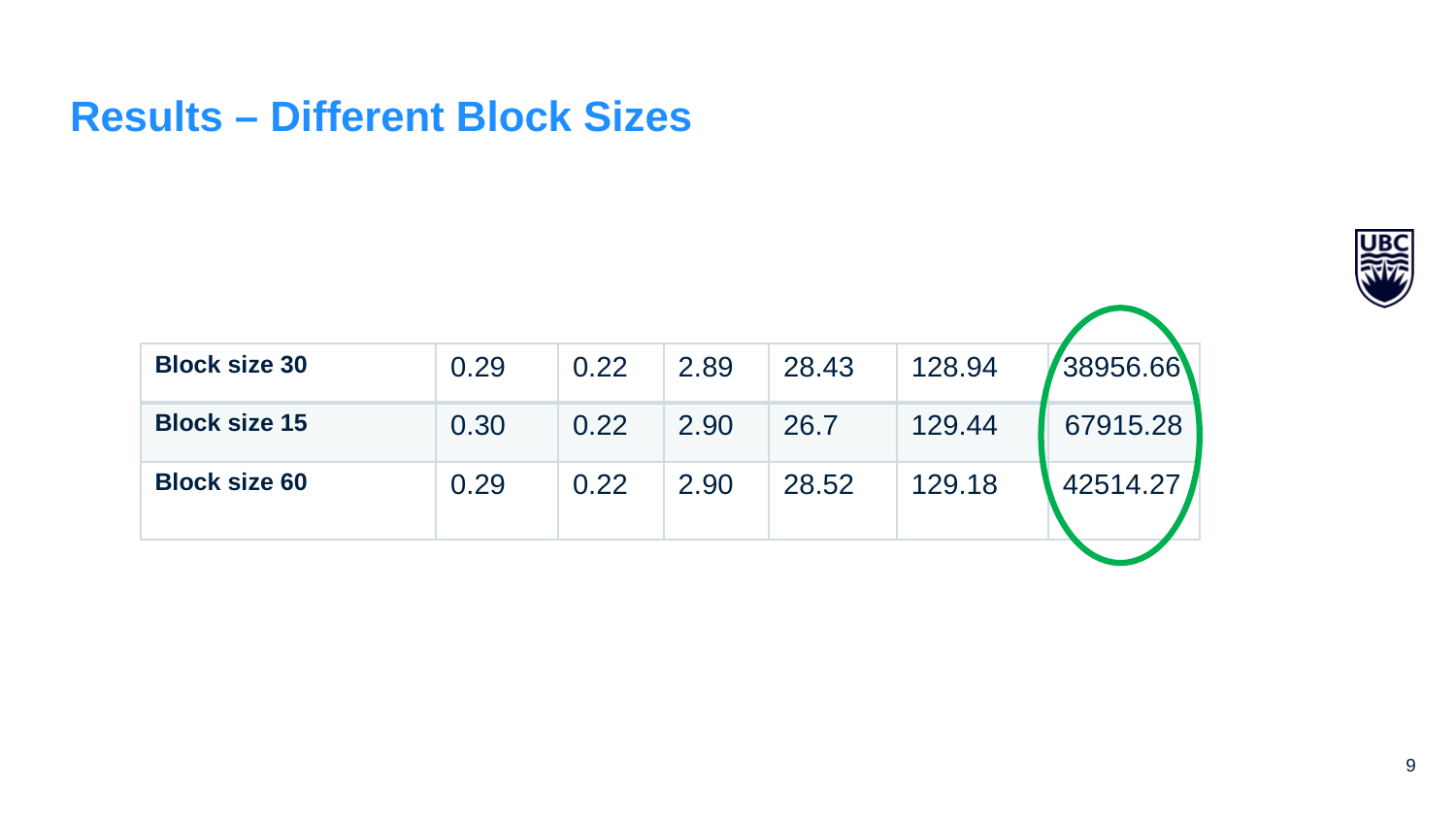

# Results – Different Block Sizes

| Block size 30 | 0.29 | 0.22 | 2.89 | 28.43 | 128.94 | 38956.66 |
| --- | --- | --- | --- | --- | --- | --- |
| Block size 15 | 0.30 | 0.22 | 2.90 | 26.7 | 129.44 | 67915.28 |
| Block size 60 | 0.29 | 0.22 | 2.90 | 28.52 | 129.18 | 42514.27 |